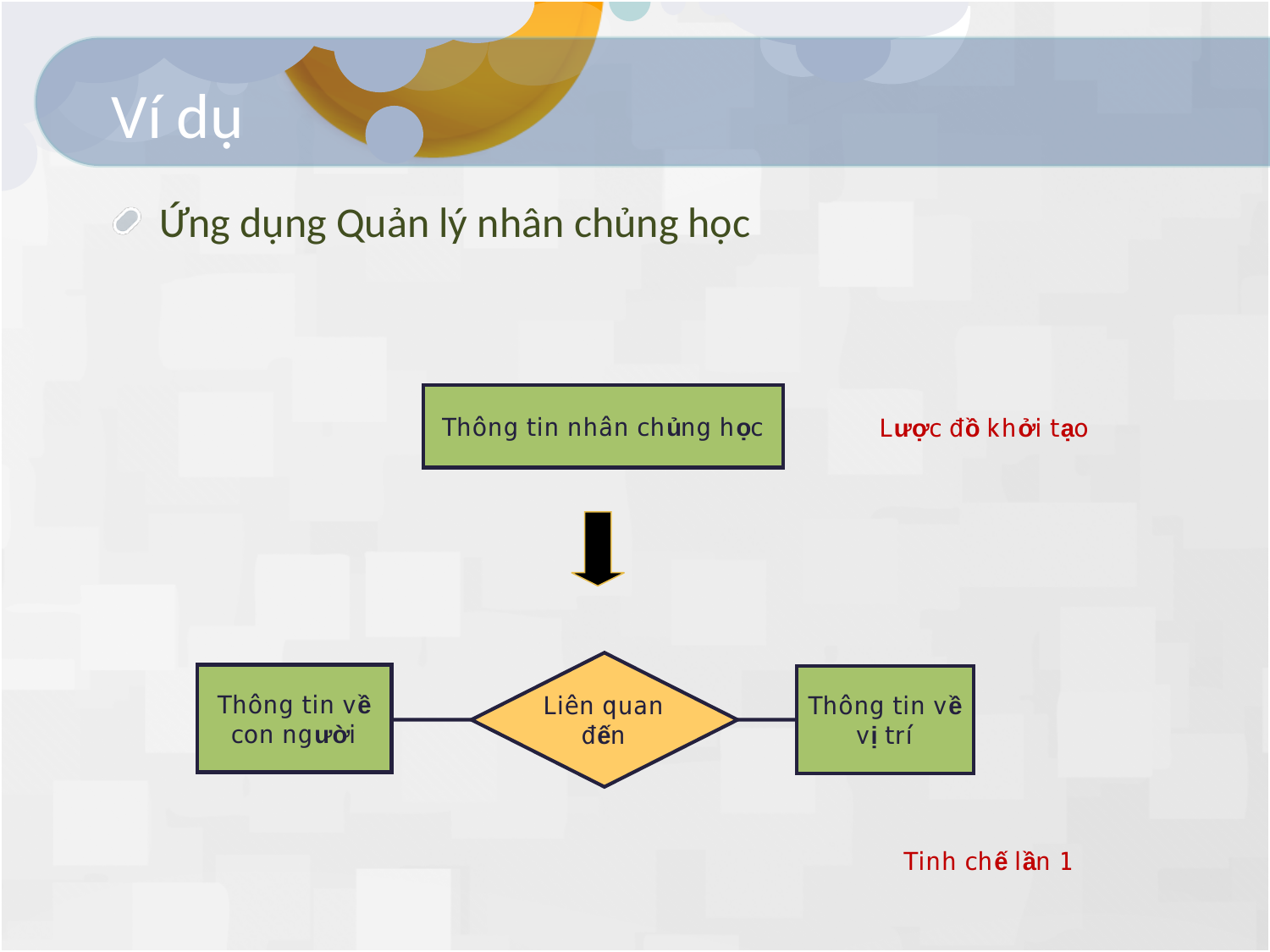

# Ví dụ
Ứng dụng Quản lý nhân chủng học
Thông tin nhân chủng học
Lược đồ khởi tạo

Liên quan đến
Thông tin về con người
Thông tin về vị trí

Tinh chế lần 1